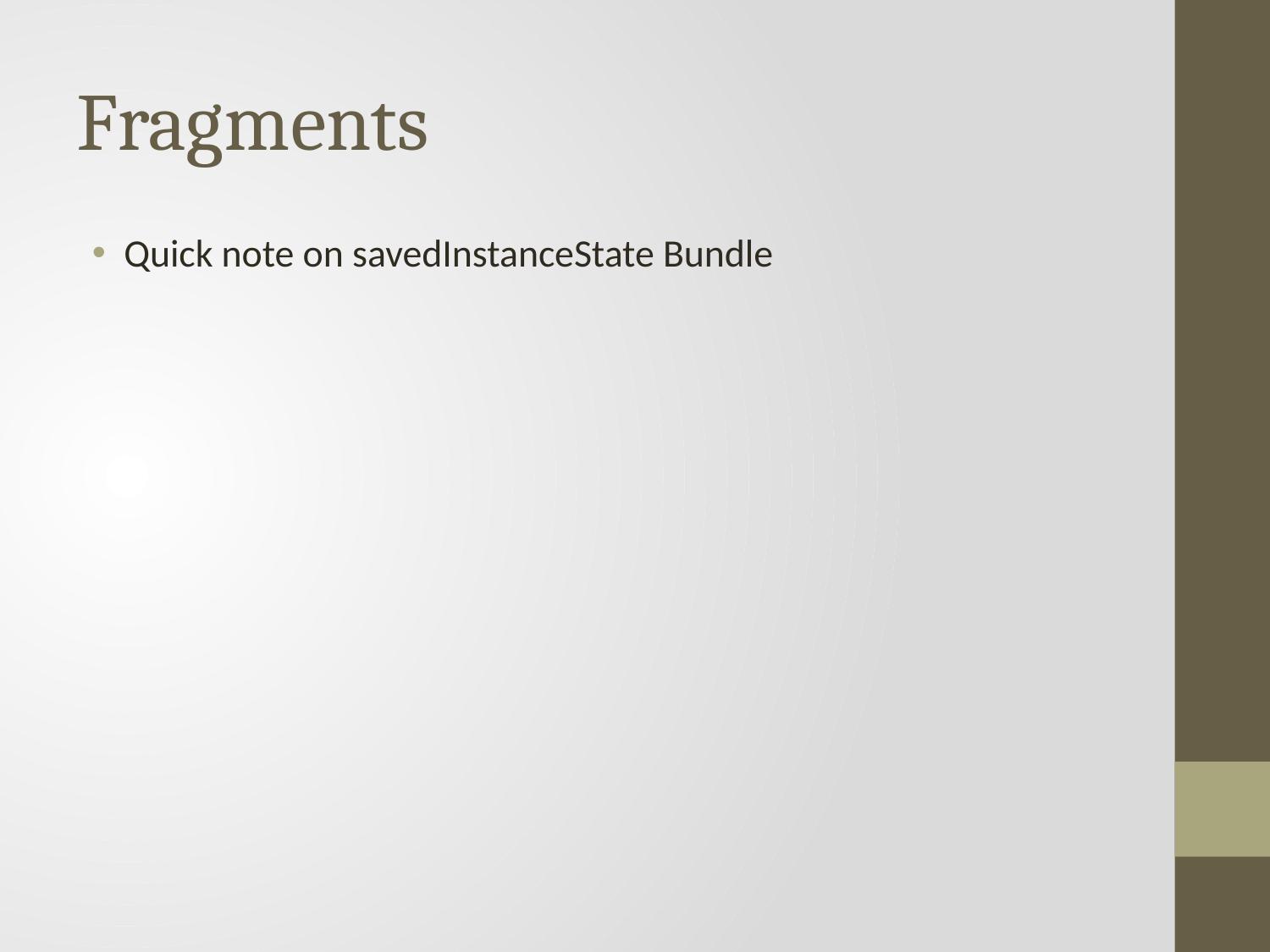

# Fragments
Quick note on savedInstanceState Bundle